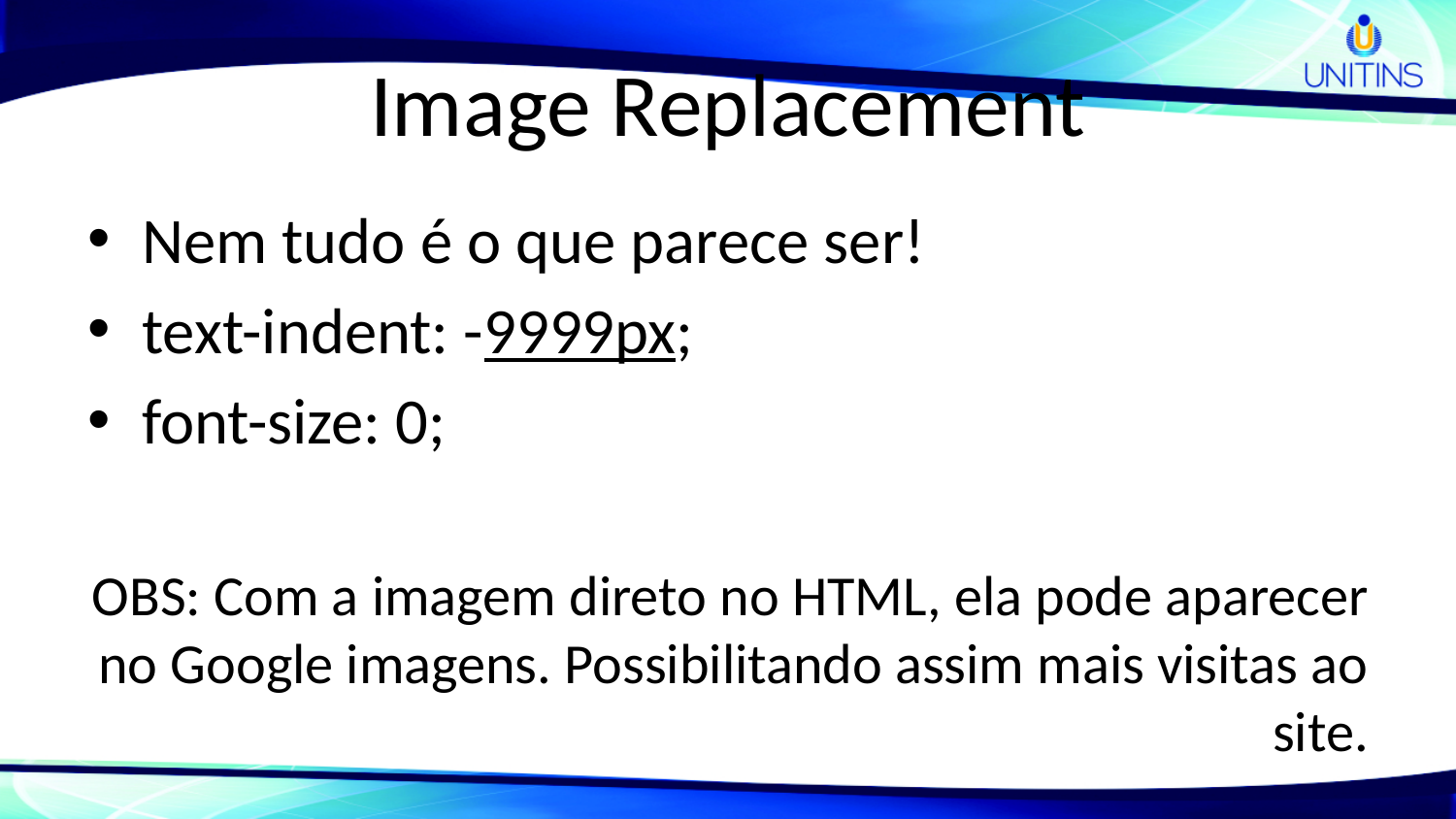

# Image Replacement
Nem tudo é o que parece ser!
text-indent: -9999px;
font-size: 0;

OBS: Com a imagem direto no HTML, ela pode aparecer no Google imagens. Possibilitando assim mais visitas ao site.